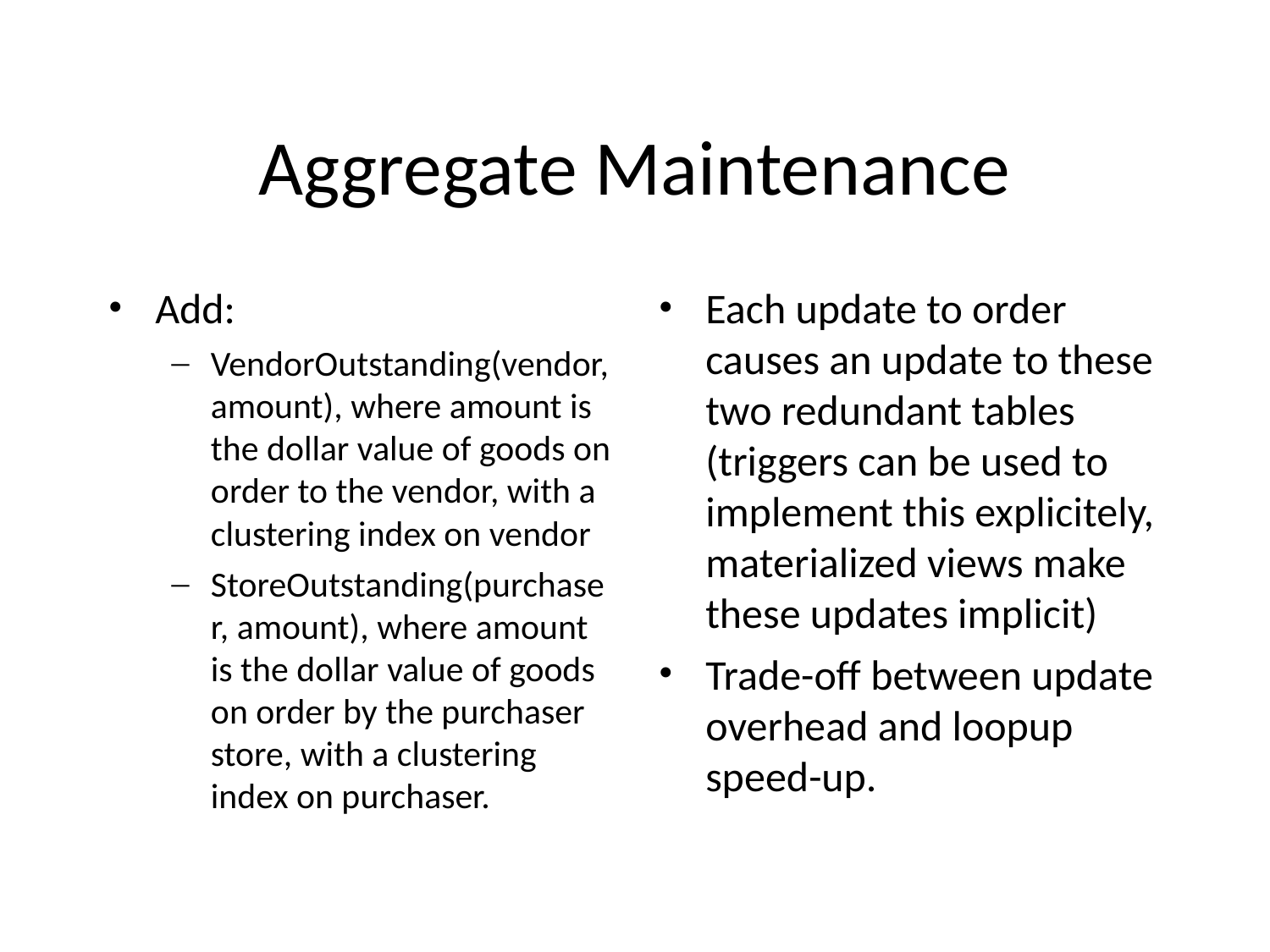

# Aggregate Maintenance
Add:
VendorOutstanding(vendor, amount), where amount is the dollar value of goods on order to the vendor, with a clustering index on vendor
StoreOutstanding(purchaser, amount), where amount is the dollar value of goods on order by the purchaser store, with a clustering index on purchaser.
Each update to order causes an update to these two redundant tables (triggers can be used to implement this explicitely, materialized views make these updates implicit)
Trade-off between update overhead and loopup speed-up.